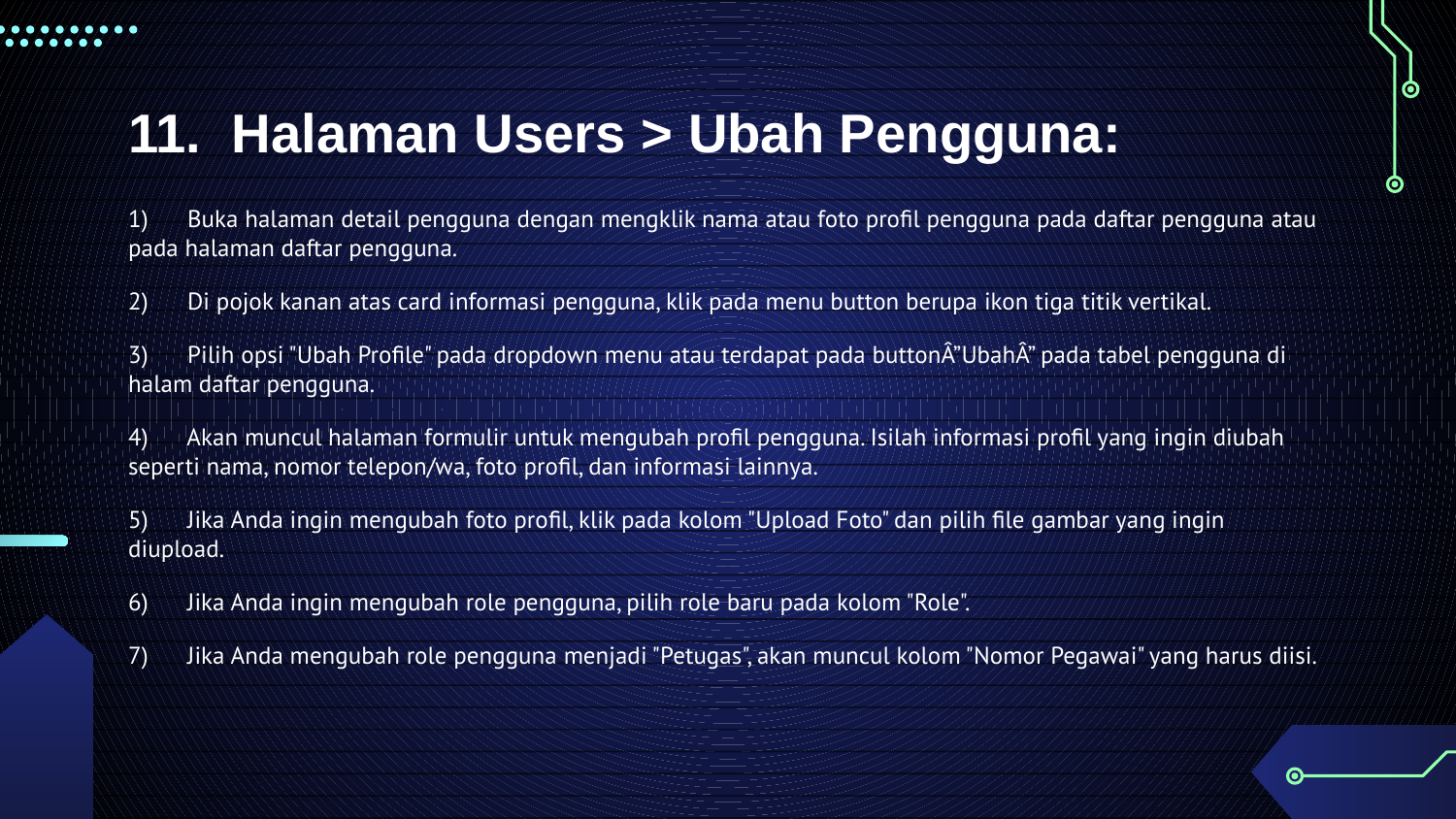

# 11.  Halaman Users > Ubah Pengguna:
1)      Buka halaman detail pengguna dengan mengklik nama atau foto profil pengguna pada daftar pengguna atau pada halaman daftar pengguna.
2)      Di pojok kanan atas card informasi pengguna, klik pada menu button berupa ikon tiga titik vertikal.
3)      Pilih opsi "Ubah Profile" pada dropdown menu atau terdapat pada buttonÂ”UbahÂ” pada tabel pengguna di halam daftar pengguna.
4)      Akan muncul halaman formulir untuk mengubah profil pengguna. Isilah informasi profil yang ingin diubah seperti nama, nomor telepon/wa, foto profil, dan informasi lainnya.
5)      Jika Anda ingin mengubah foto profil, klik pada kolom "Upload Foto" dan pilih file gambar yang ingin diupload.
6)      Jika Anda ingin mengubah role pengguna, pilih role baru pada kolom "Role".
7)      Jika Anda mengubah role pengguna menjadi "Petugas", akan muncul kolom "Nomor Pegawai" yang harus diisi.